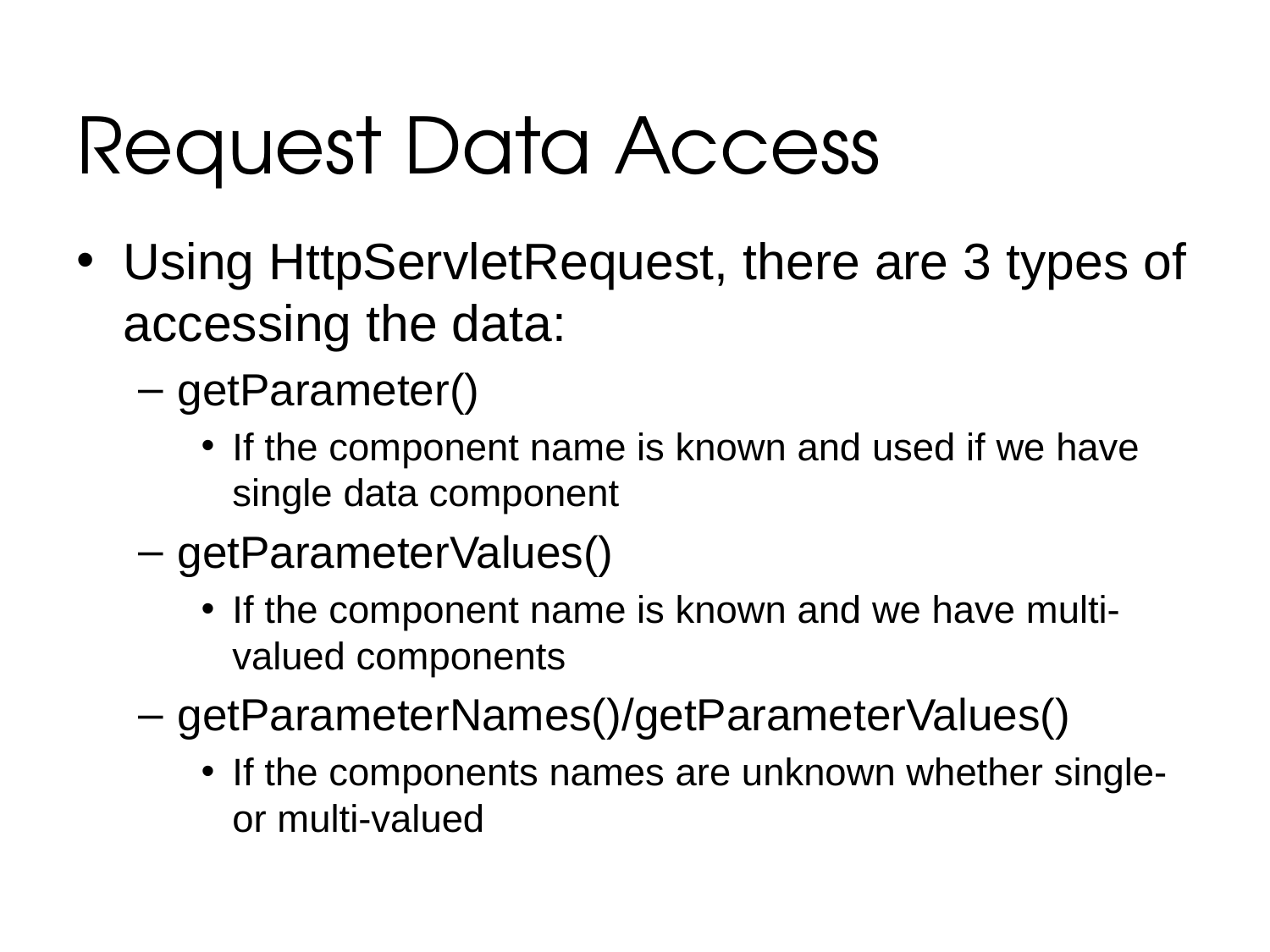

# Request Data Access
Using HttpServletRequest, there are 3 types of accessing the data:
getParameter()
If the component name is known and used if we have single data component
getParameterValues()
If the component name is known and we have multi-valued components
getParameterNames()/getParameterValues()
If the components names are unknown whether single- or multi-valued